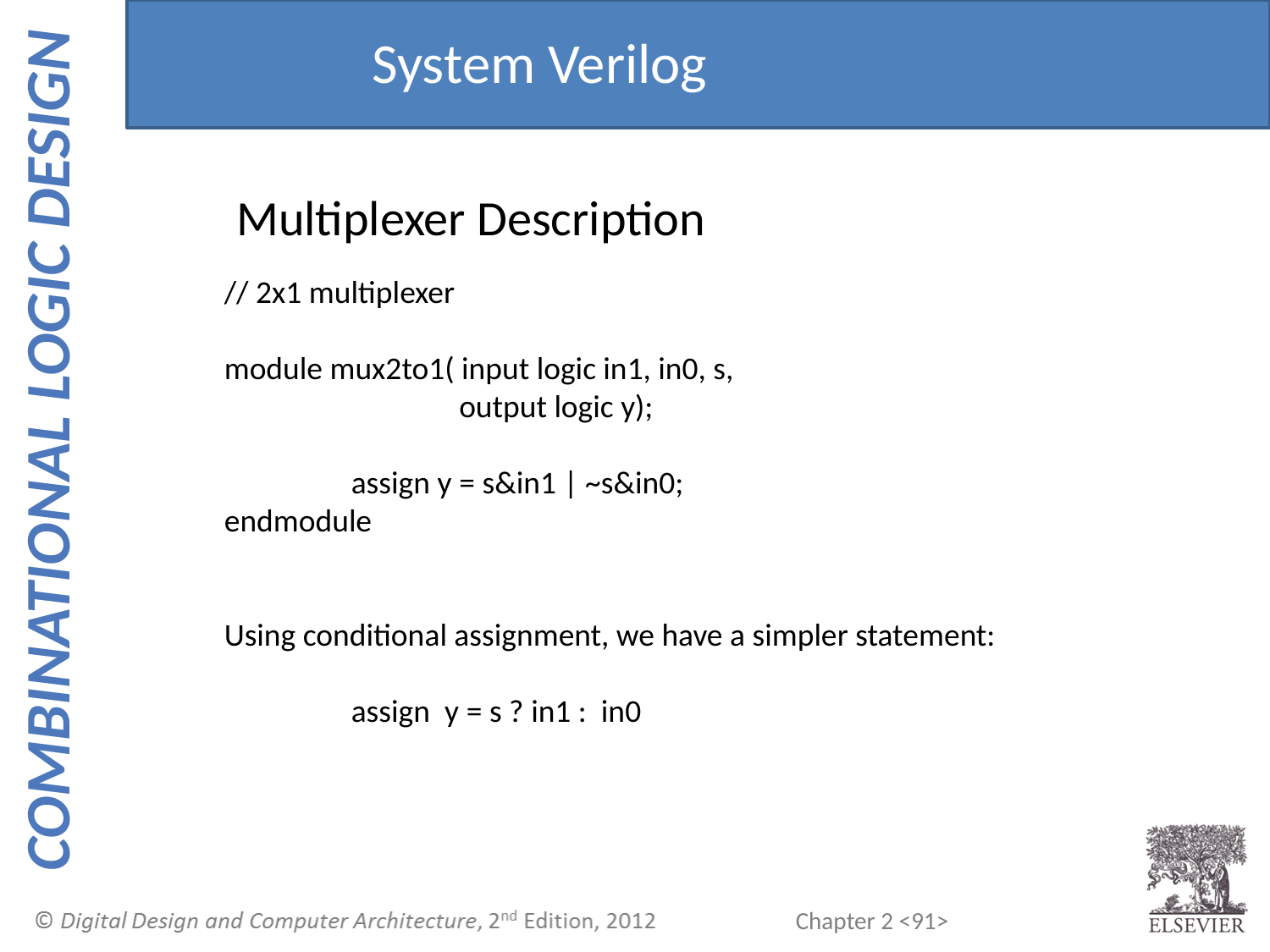

System Verilog
Multiplexer Description
// 2x1 multiplexer

module mux2to1( input logic in1, in0, s,
	               output logic y);

	assign y = s&in1 | ~s&in0;
endmodule

Using conditional assignment, we have a simpler statement:

	assign  y = s ? in1 :  in0